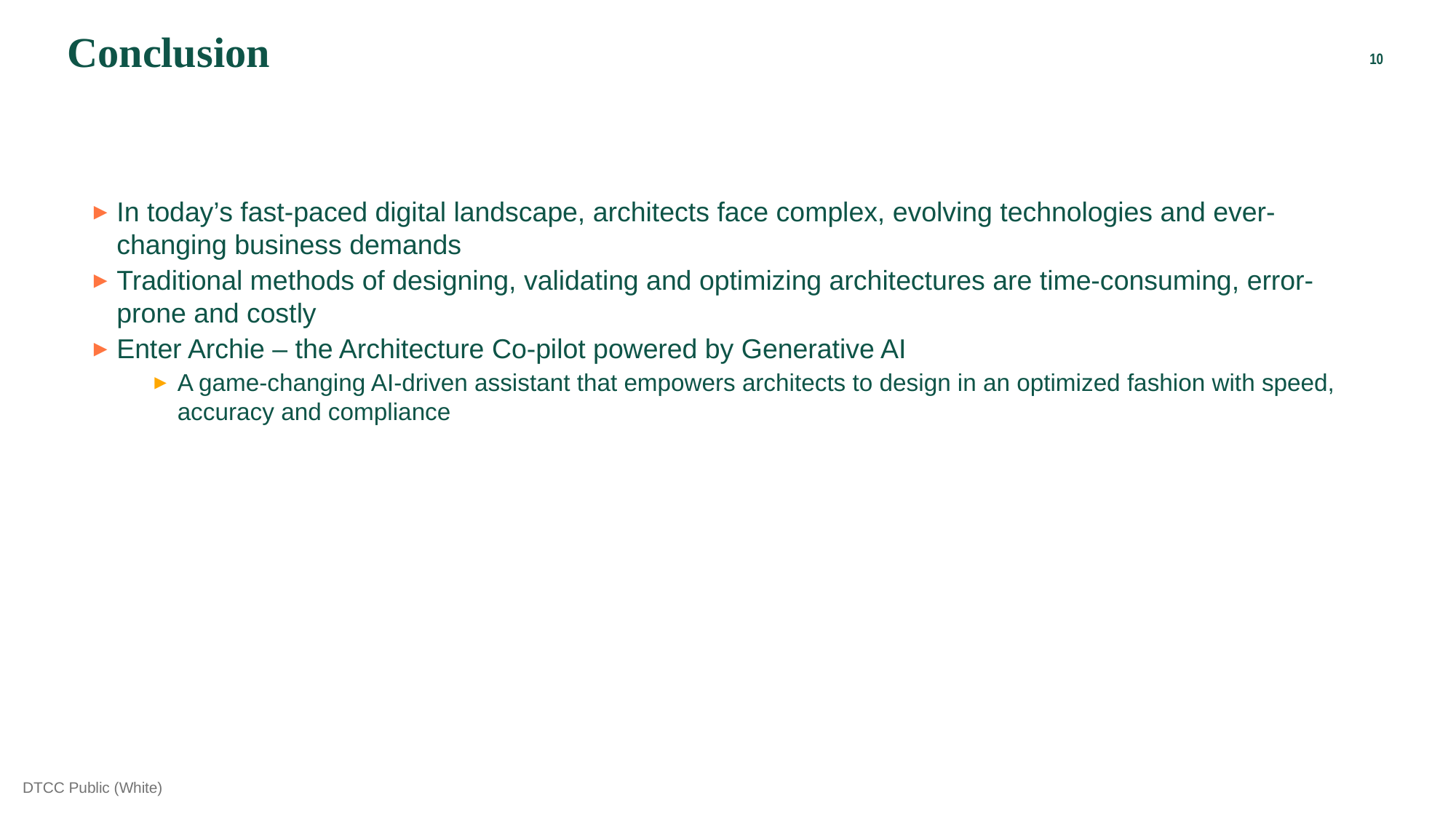

Conclusion
In today’s fast-paced digital landscape, architects face complex, evolving technologies and ever-changing business demands
Traditional methods of designing, validating and optimizing architectures are time-consuming, error-prone and costly
Enter Archie – the Architecture Co-pilot powered by Generative AI
A game-changing AI-driven assistant that empowers architects to design in an optimized fashion with speed, accuracy and compliance